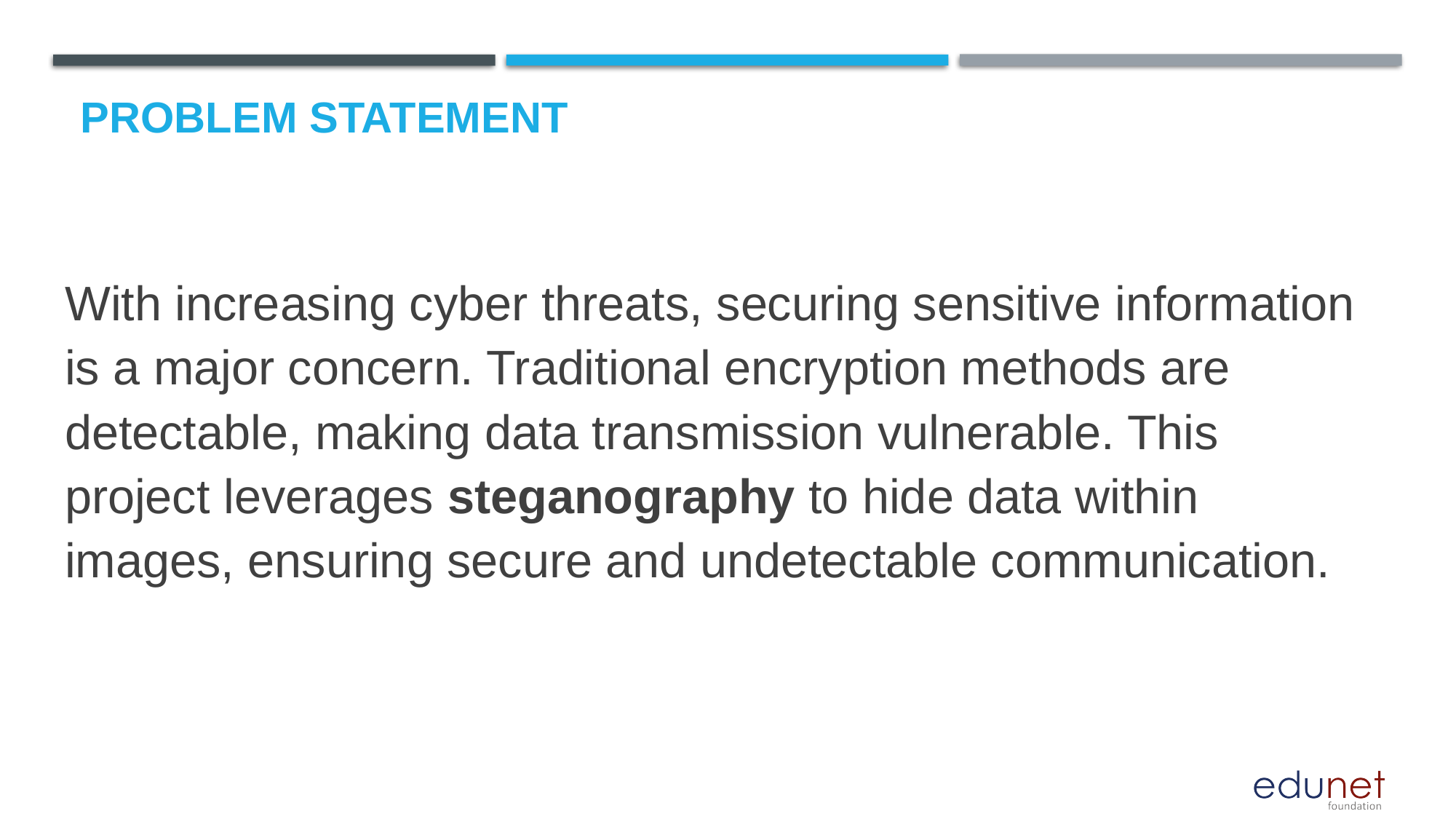

# Problem Statement
With increasing cyber threats, securing sensitive information is a major concern. Traditional encryption methods are detectable, making data transmission vulnerable. This project leverages steganography to hide data within images, ensuring secure and undetectable communication.